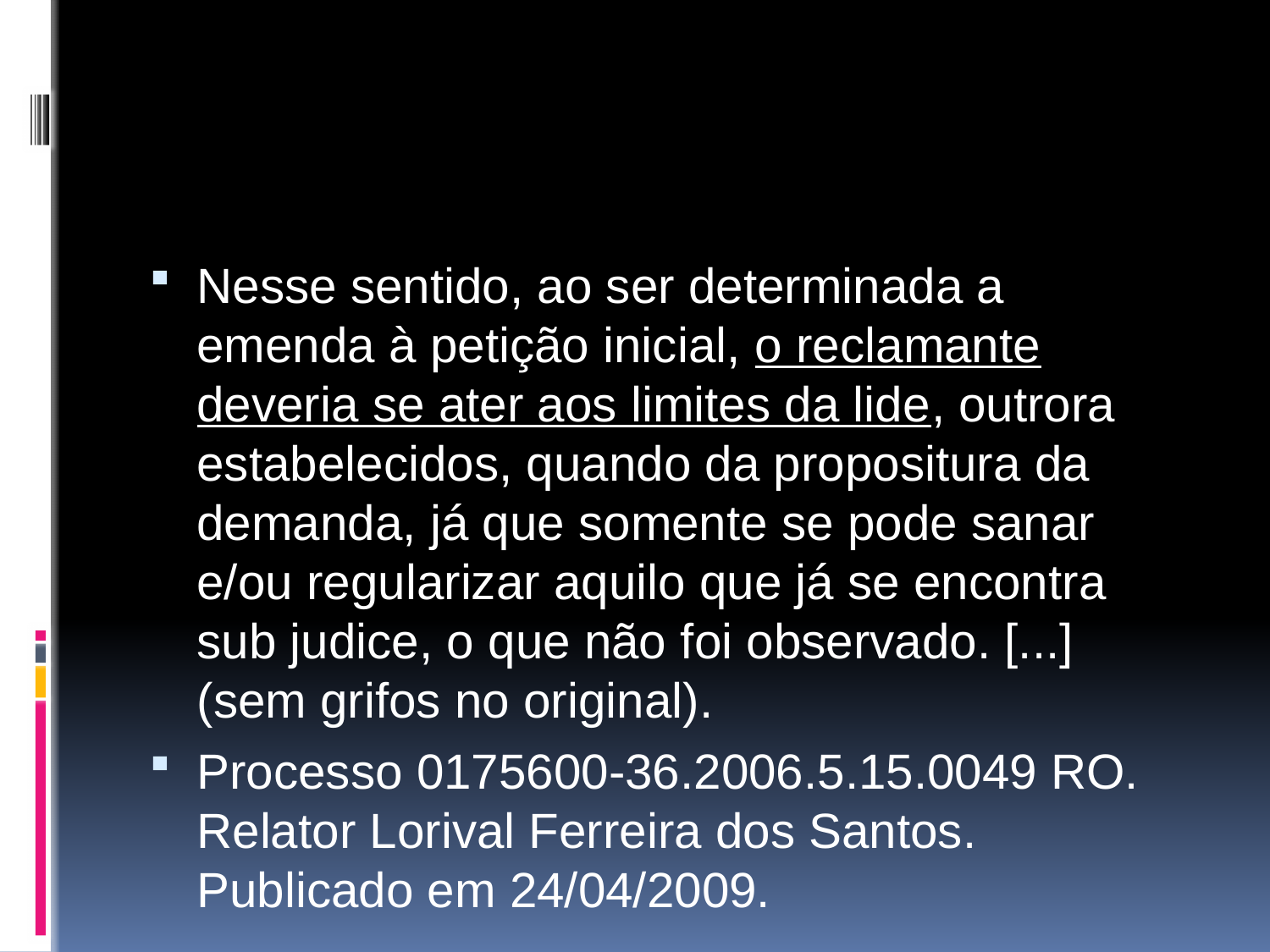

#
Nesse sentido, ao ser determinada a emenda à petição inicial, o reclamante deveria se ater aos limites da lide, outrora estabelecidos, quando da propositura da demanda, já que somente se pode sanar e/ou regularizar aquilo que já se encontra sub judice, o que não foi observado. [...] (sem grifos no original).
Processo 0175600-36.2006.5.15.0049 RO. Relator Lorival Ferreira dos Santos. Publicado em 24/04/2009.